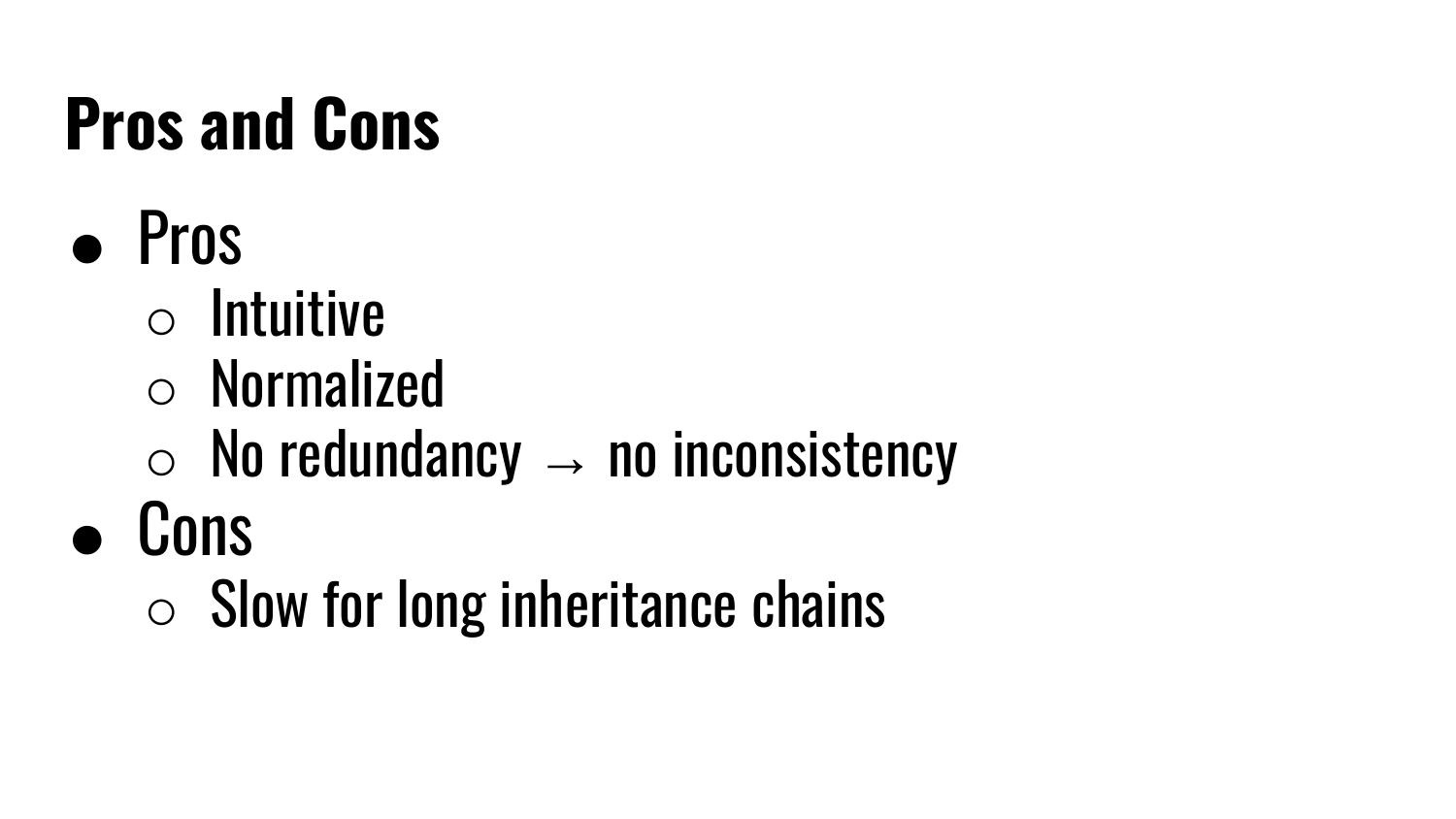

# Pros and Cons
Pros
Intuitive
Normalized
No redundancy → no inconsistency
Cons
Slow for long inheritance chains